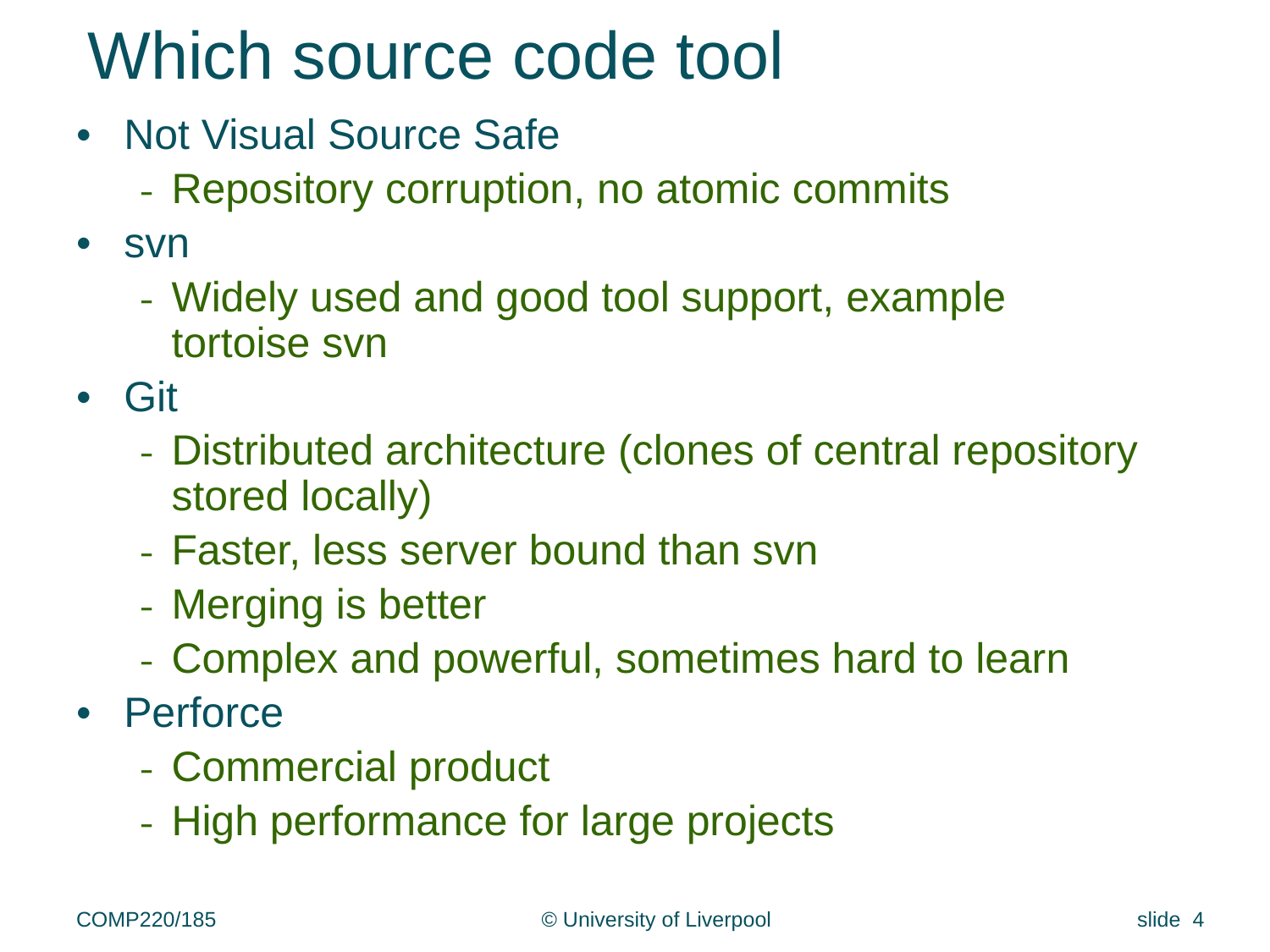

# Which source code tool
Not Visual Source Safe
Repository corruption, no atomic commits
svn
Widely used and good tool support, example tortoise svn
Git
Distributed architecture (clones of central repository stored locally)
Faster, less server bound than svn
Merging is better
Complex and powerful, sometimes hard to learn
Perforce
Commercial product
High performance for large projects

COMP220/185
© University of Liverpool
slide  4